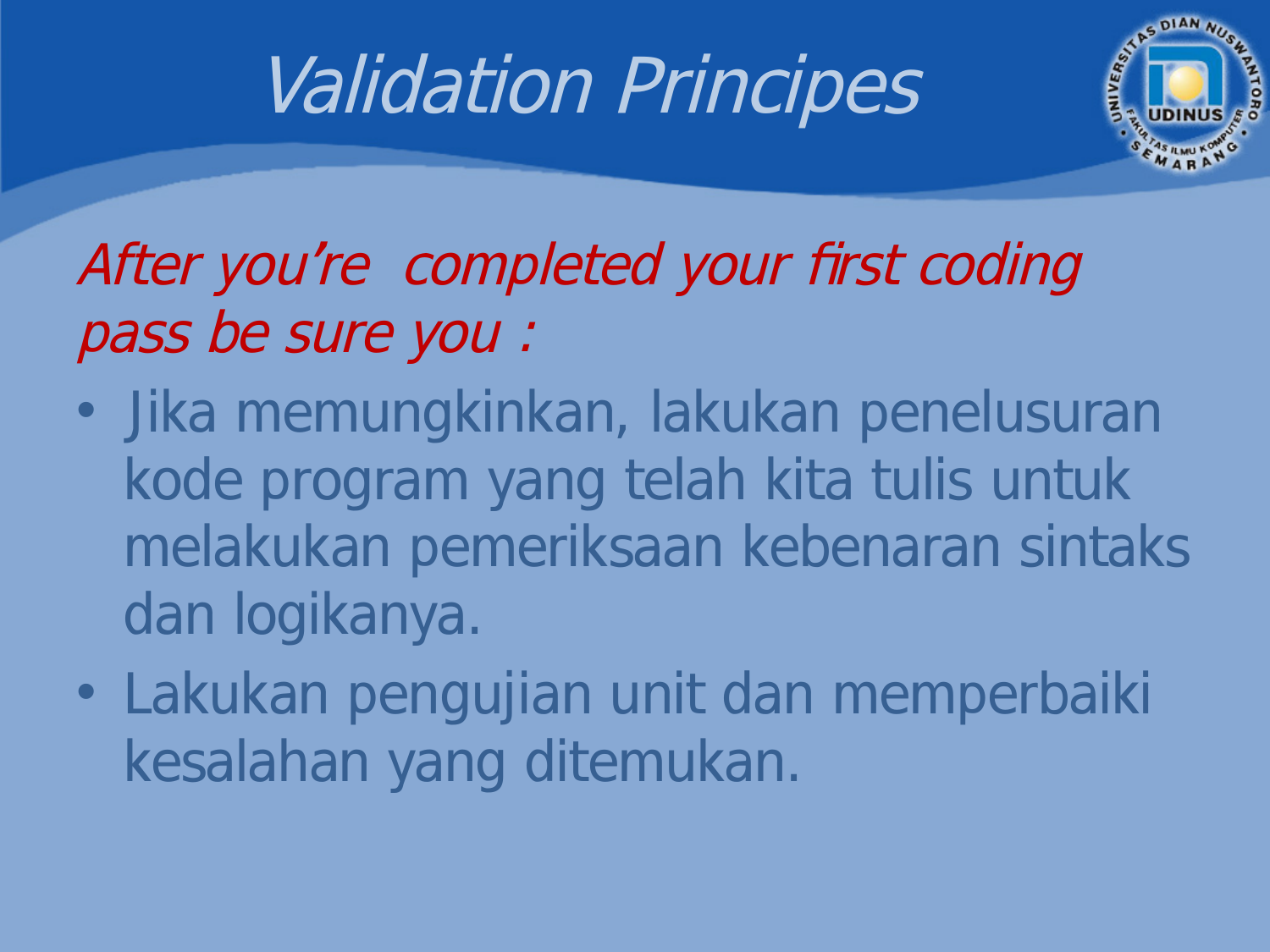

# Validation Principes
After you’re  completed your first coding pass be sure you :
Jika memungkinkan, lakukan penelusuran kode program yang telah kita tulis untuk melakukan pemeriksaan kebenaran sintaks dan logikanya.
Lakukan pengujian unit dan memperbaiki kesalahan yang ditemukan.